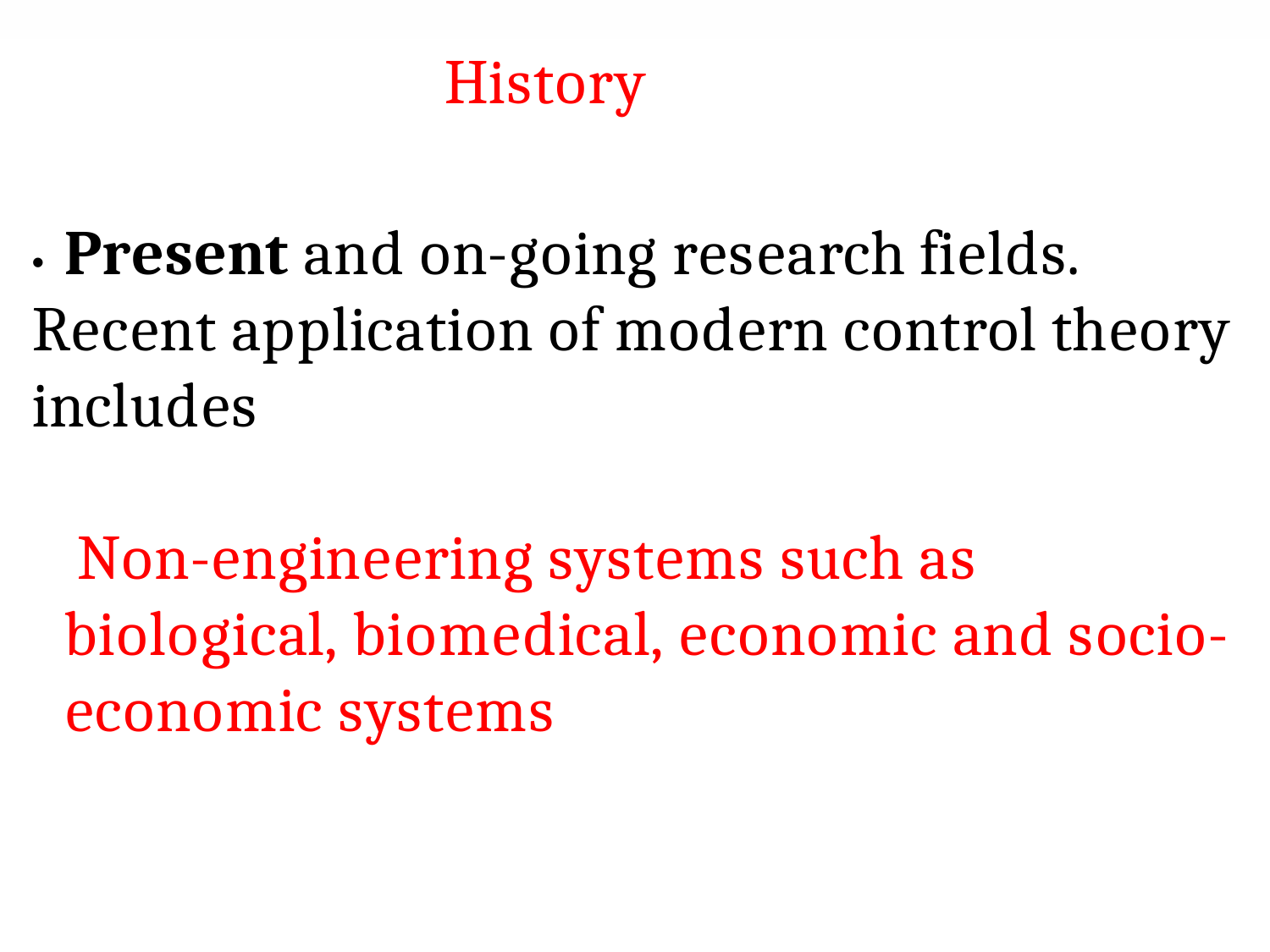

History
• Present and on-going research fields. Recent application of modern control theory includes

 Non-engineering systems such as biological, biomedical, economic and socio-economic systems